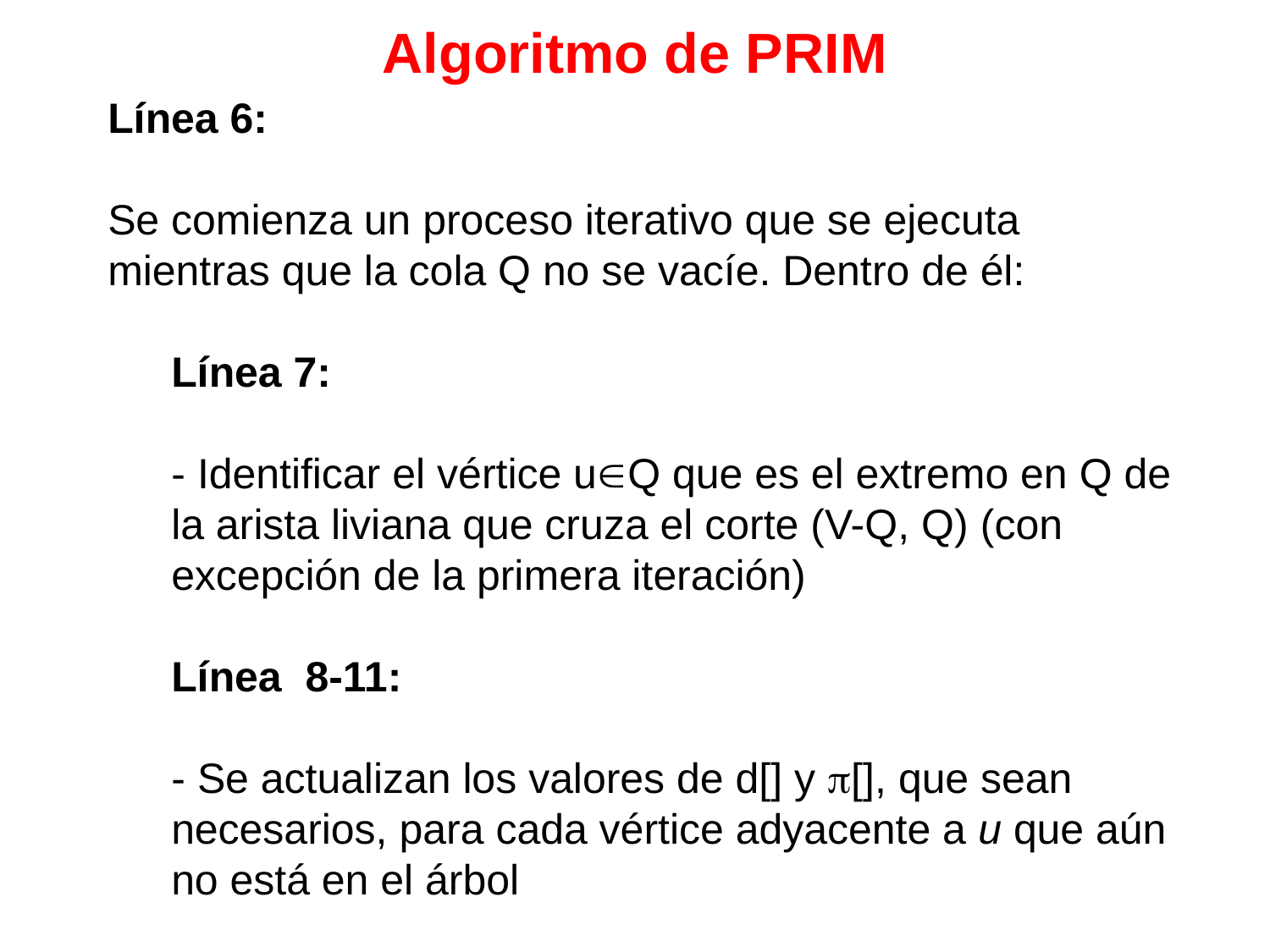

Algoritmo de PRIM
Línea 6:

Se comienza un proceso iterativo que se ejecuta mientras que la cola Q no se vacíe. Dentro de él:

Línea 7:

- Identificar el vértice u∈Q que es el extremo en Q de la arista liviana que cruza el corte (V-Q, Q) (con excepción de la primera iteración)

Línea  8-11:

- Se actualizan los valores de d[] y π[], que sean necesarios, para cada vértice adyacente a u que aún no está en el árbol